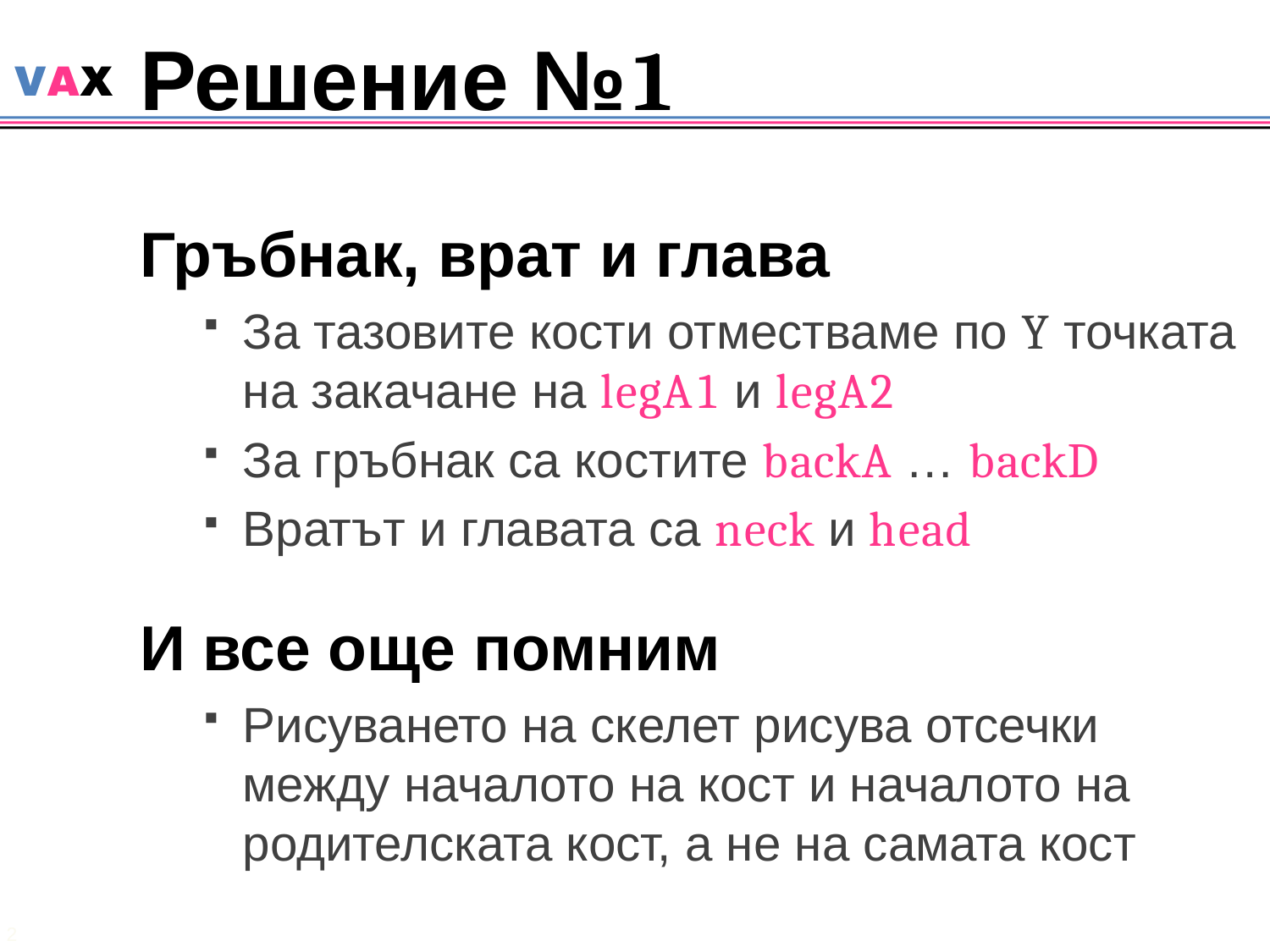

# Решение №1
Гръбнак, врат и глава
За тазовите кости отместваме по Y точката на закачане на legA1 и legA2
За гръбнак са костите backA … backD
Вратът и главата са neck и head
И все още помним
Рисуването на скелет рисува отсечки между началото на кост и началото на родителската кост, а не на самата кост